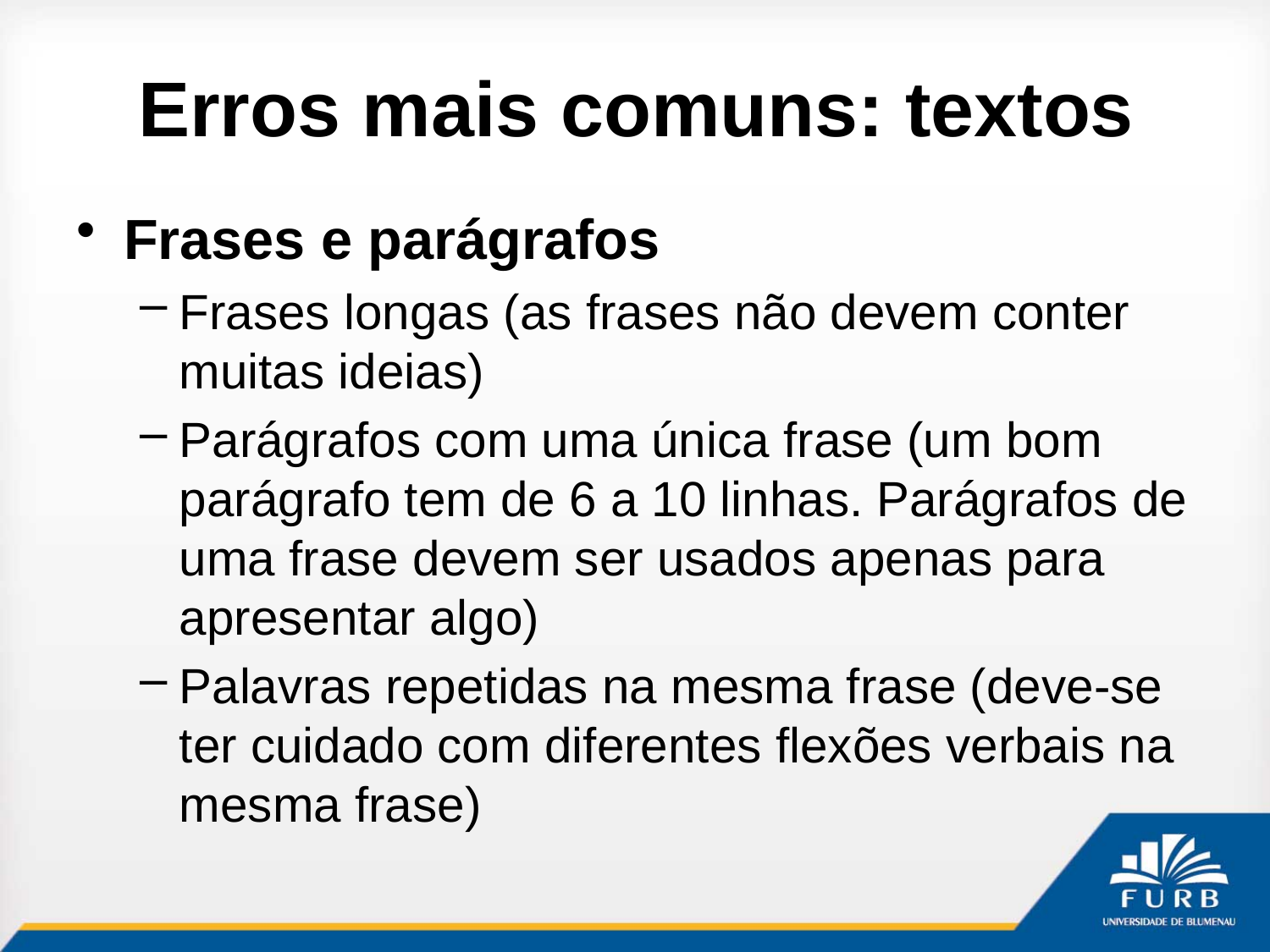

# Erros mais comuns: textos
Frases e parágrafos
Frases longas (as frases não devem conter muitas ideias)
Parágrafos com uma única frase (um bom parágrafo tem de 6 a 10 linhas. Parágrafos de uma frase devem ser usados apenas para apresentar algo)
Palavras repetidas na mesma frase (deve-se ter cuidado com diferentes flexões verbais na mesma frase)